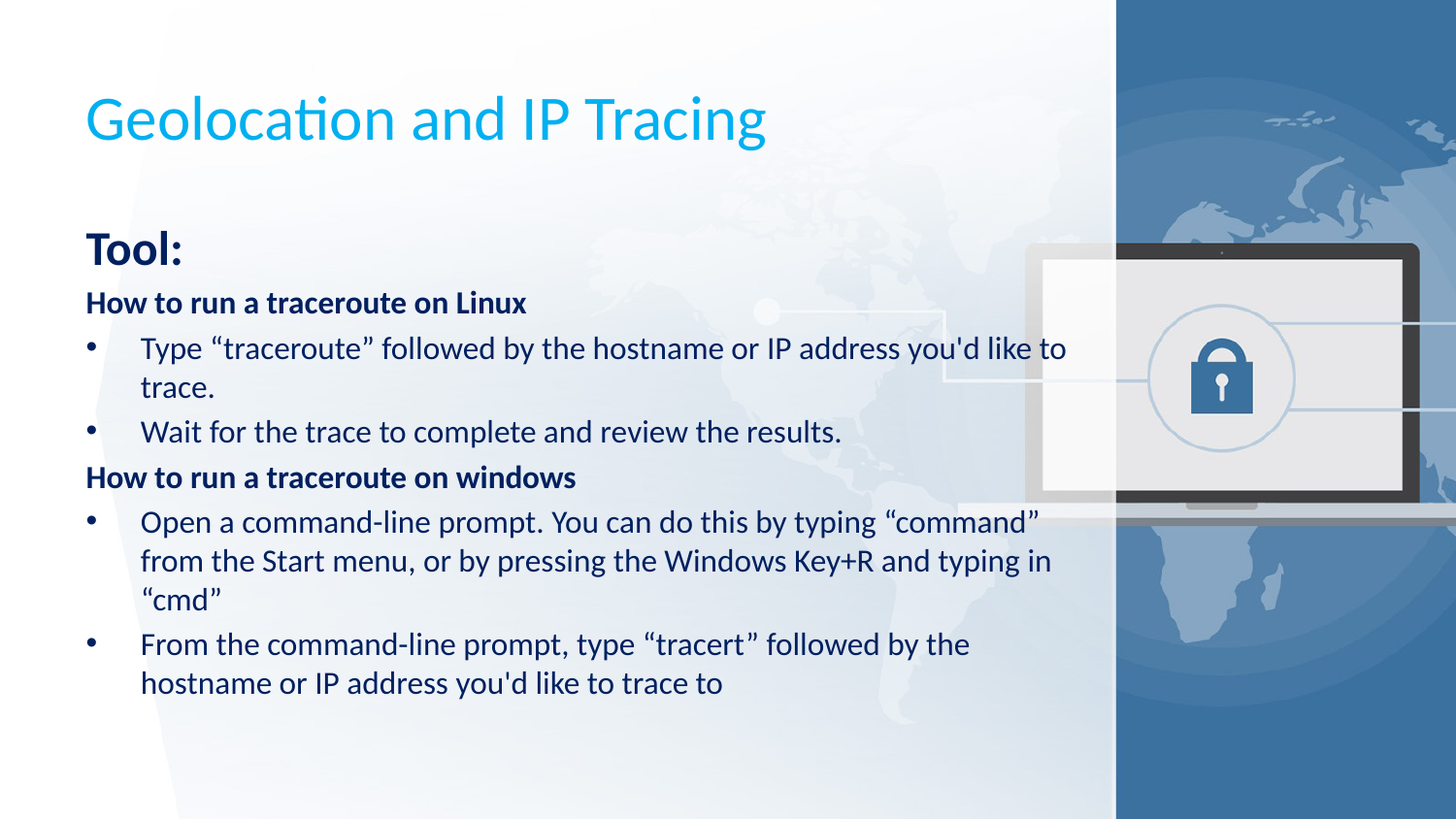

# Geolocation and IP Tracing
Tool:
How to run a traceroute on Linux
Type “traceroute” followed by the hostname or IP address you'd like to trace.
Wait for the trace to complete and review the results.
How to run a traceroute on windows
Open a command-line prompt. You can do this by typing “command” from the Start menu, or by pressing the Windows Key+R and typing in “cmd”
From the command-line prompt, type “tracert” followed by the hostname or IP address you'd like to trace to